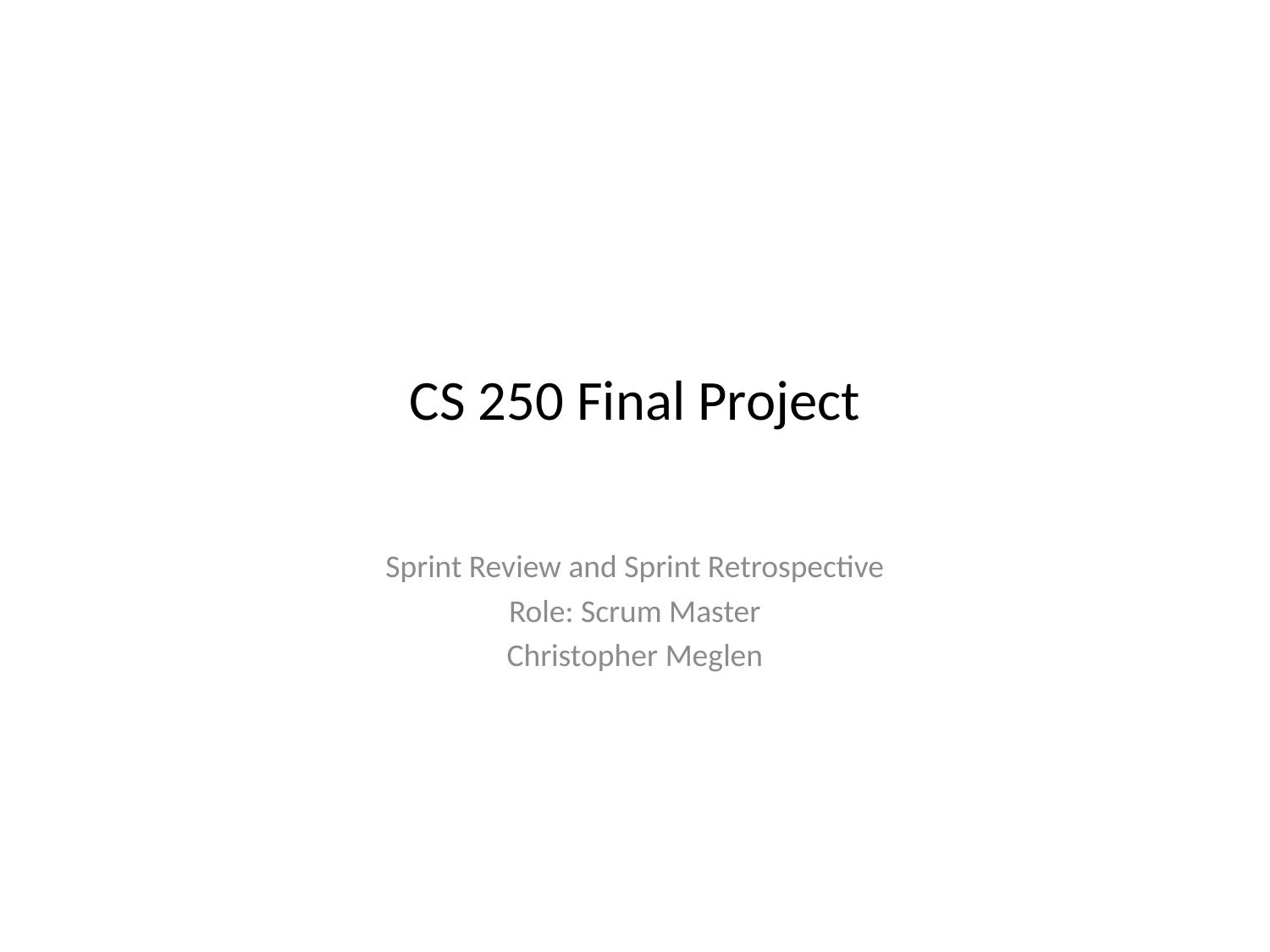

# CS 250 Final Project
Sprint Review and Sprint Retrospective
Role: Scrum Master
Christopher Meglen